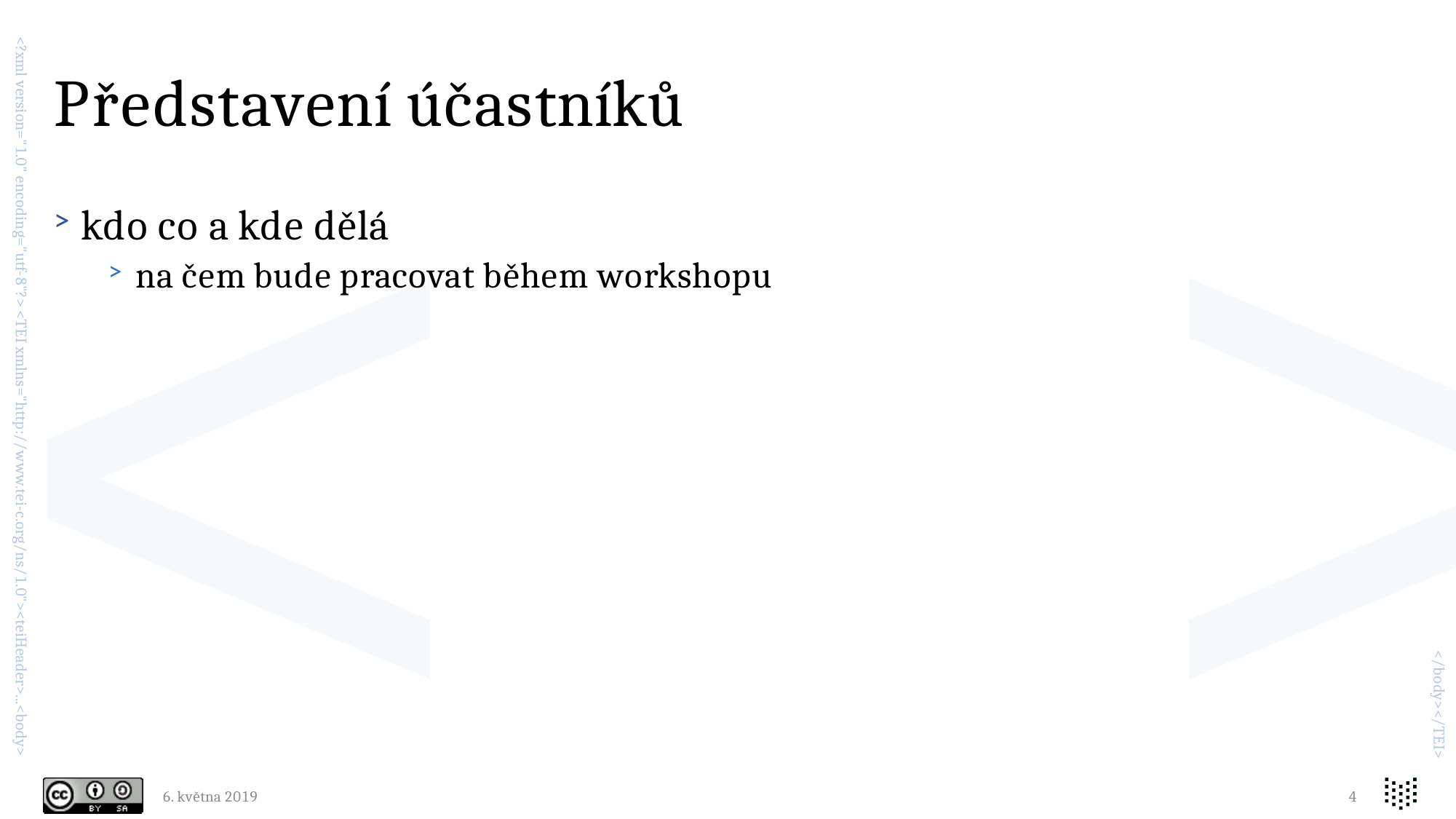

# Představení účastníků
kdo co a kde dělá
na čem bude pracovat během workshopu
6. května 2019
4